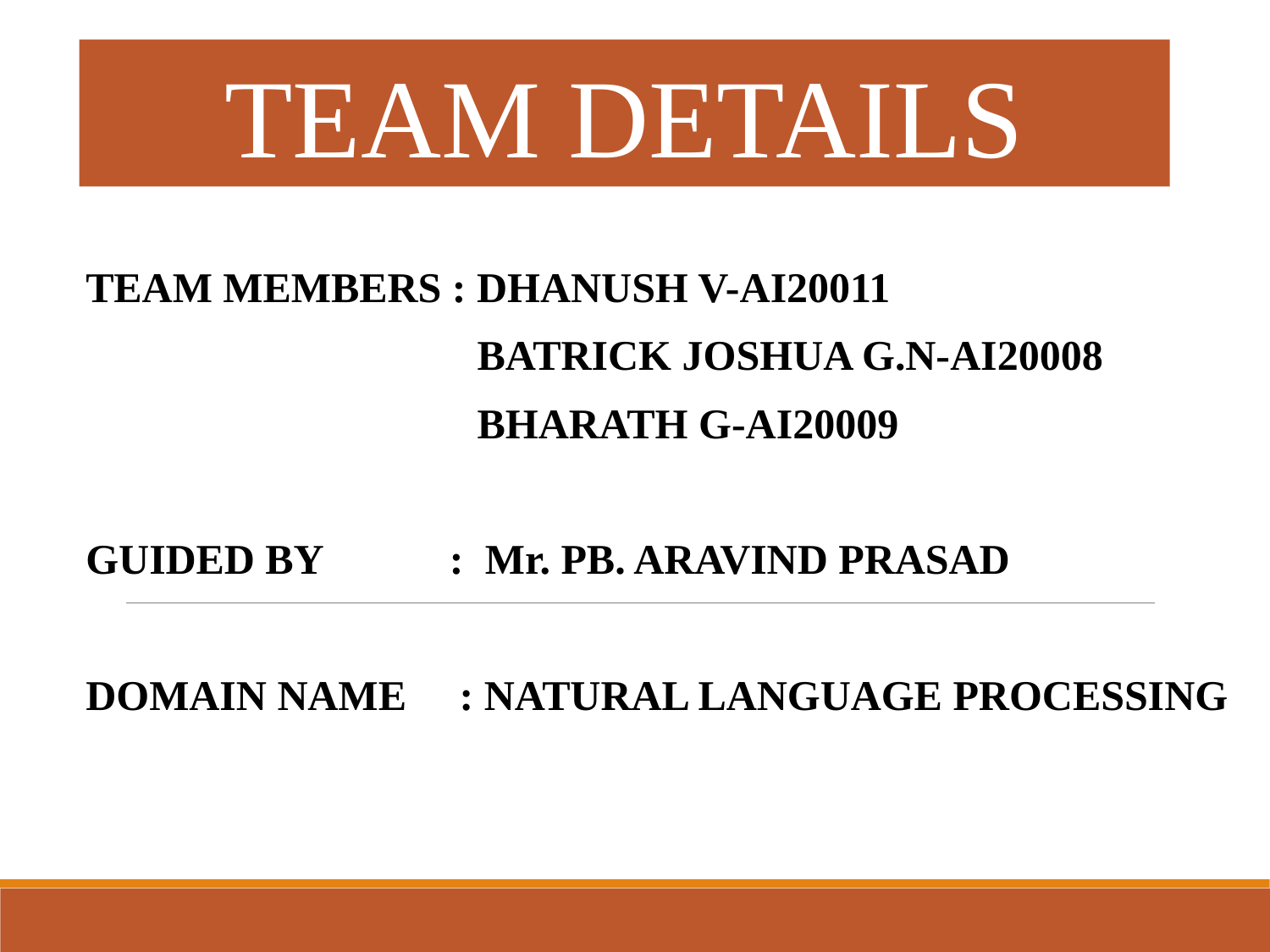

# TEAM DETAILS
TEAM MEMBERS : DHANUSH V-AI20011
                               	 BATRICK JOSHUA G.N-AI20008
                               	 BHARATH G-AI20009

GUIDED BY            :  Mr. PB. ARAVIND PRASAD

DOMAIN NAME     : NATURAL LANGUAGE PROCESSING